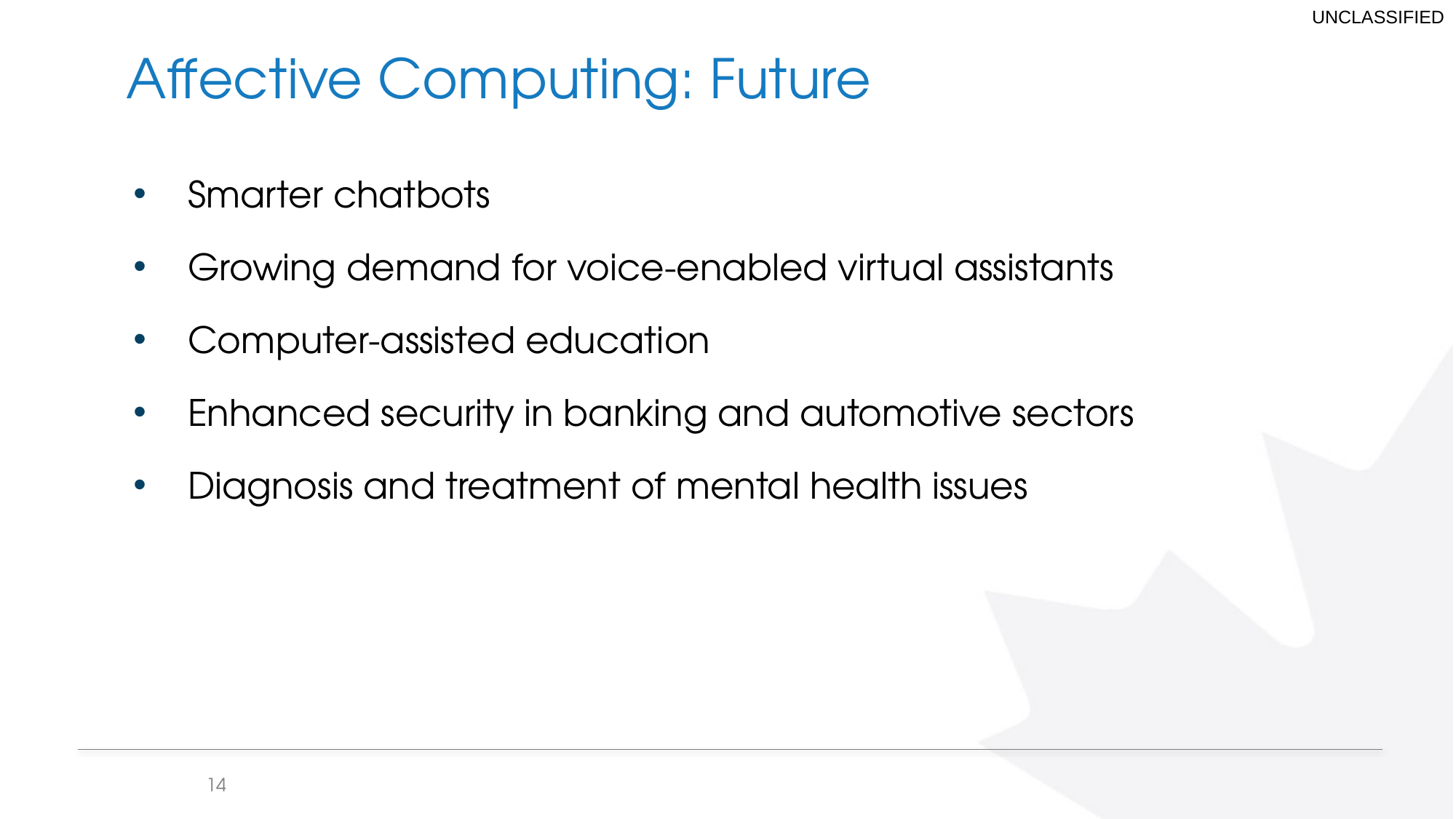

# Affective Computing: Future
Smarter chatbots
Growing demand for voice-enabled virtual assistants
Computer-assisted education
Enhanced security in banking and automotive sectors
Diagnosis and treatment of mental health issues

14